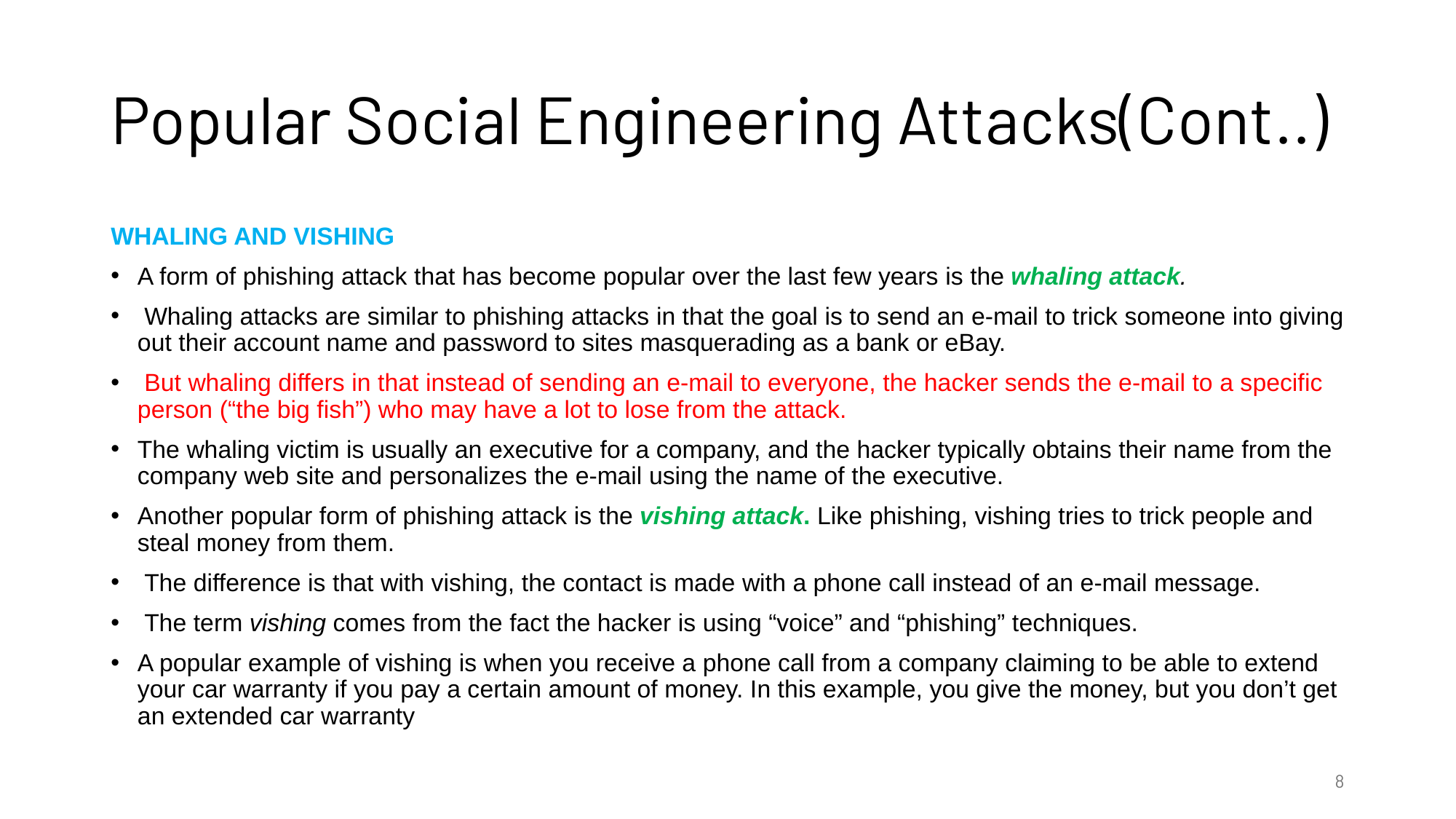

# Popular Social Engineering Attacks(Cont..)
WHALING AND VISHING
A form of phishing attack that has become popular over the last few years is the whaling attack.
 Whaling attacks are similar to phishing attacks in that the goal is to send an e-mail to trick someone into giving out their account name and password to sites masquerading as a bank or eBay.
 But whaling differs in that instead of sending an e-mail to everyone, the hacker sends the e-mail to a specific person (“the big fish”) who may have a lot to lose from the attack.
The whaling victim is usually an executive for a company, and the hacker typically obtains their name from the company web site and personalizes the e-mail using the name of the executive.
Another popular form of phishing attack is the vishing attack. Like phishing, vishing tries to trick people and steal money from them.
 The difference is that with vishing, the contact is made with a phone call instead of an e-mail message.
 The term vishing comes from the fact the hacker is using “voice” and “phishing” techniques.
A popular example of vishing is when you receive a phone call from a company claiming to be able to extend your car warranty if you pay a certain amount of money. In this example, you give the money, but you don’t get an extended car warranty
8